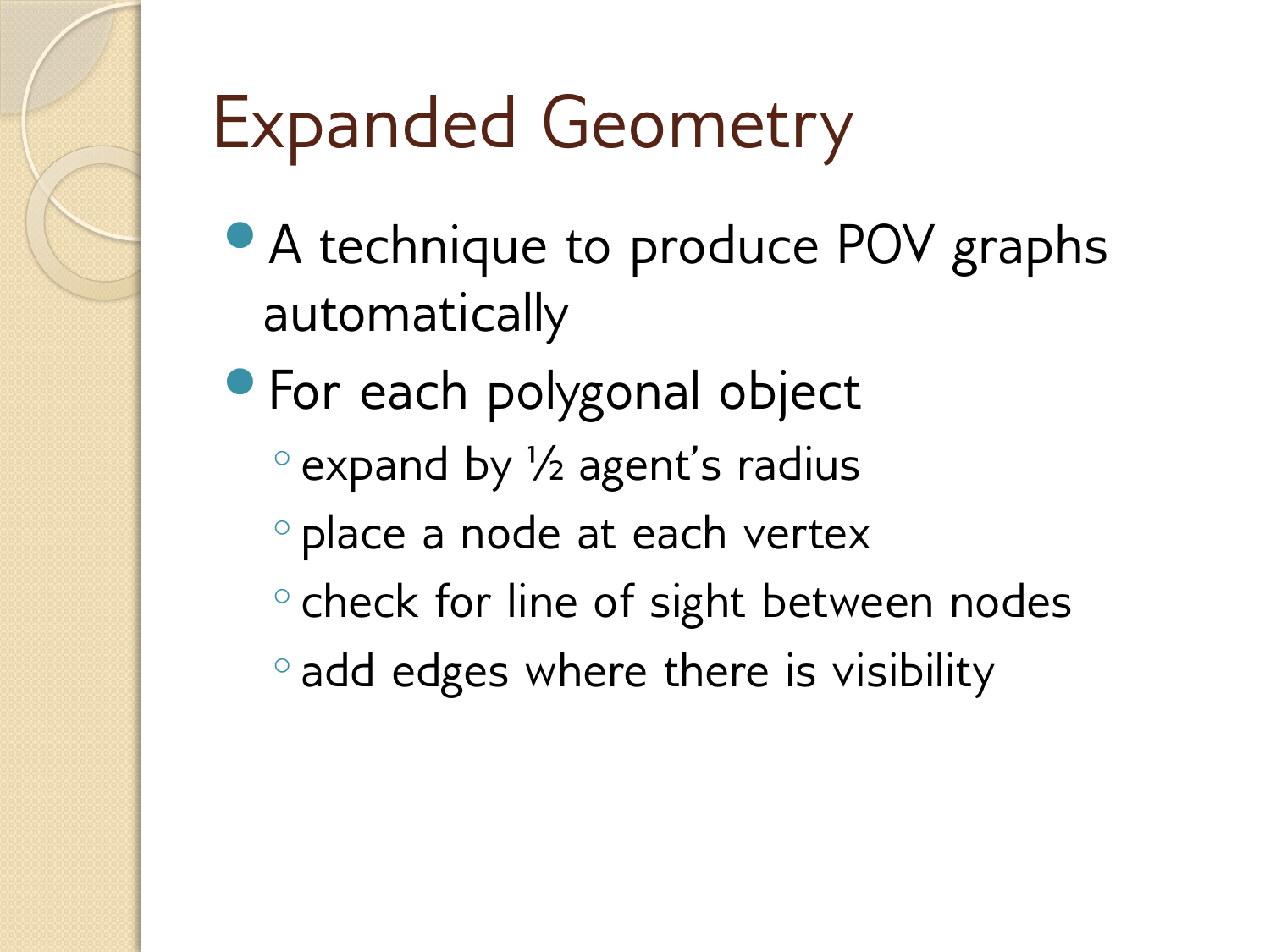

# Expanded Geometry
A technique to produce POV graphs automatically
For each polygonal object
expand by ½ agent’s radius
place a node at each vertex
check for line of sight between nodes
add edges where there is visibility